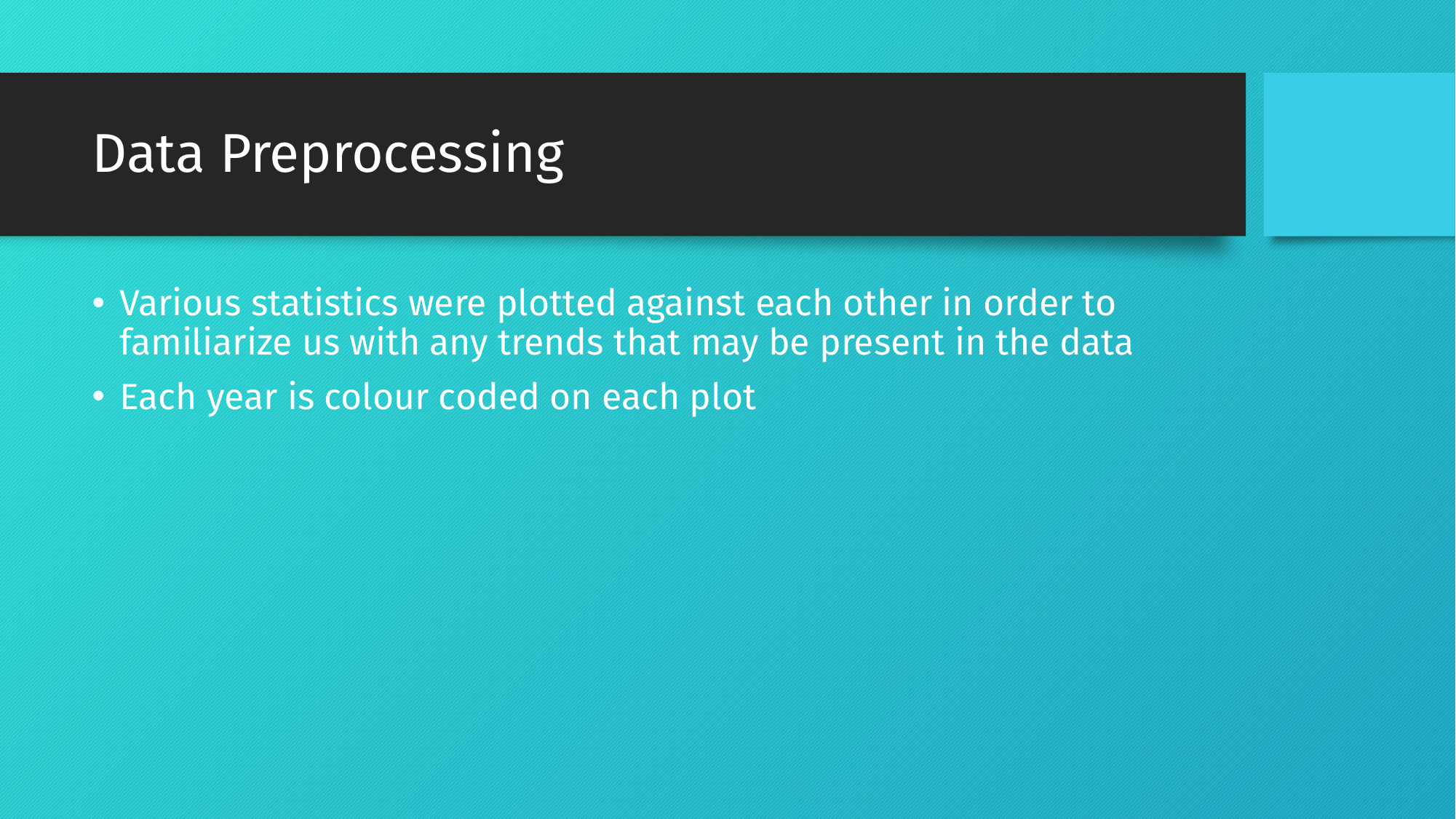

# Data Preprocessing
Various statistics were plotted against each other in order to familiarize us with any trends that may be present in the data
Each year is colour coded on each plot